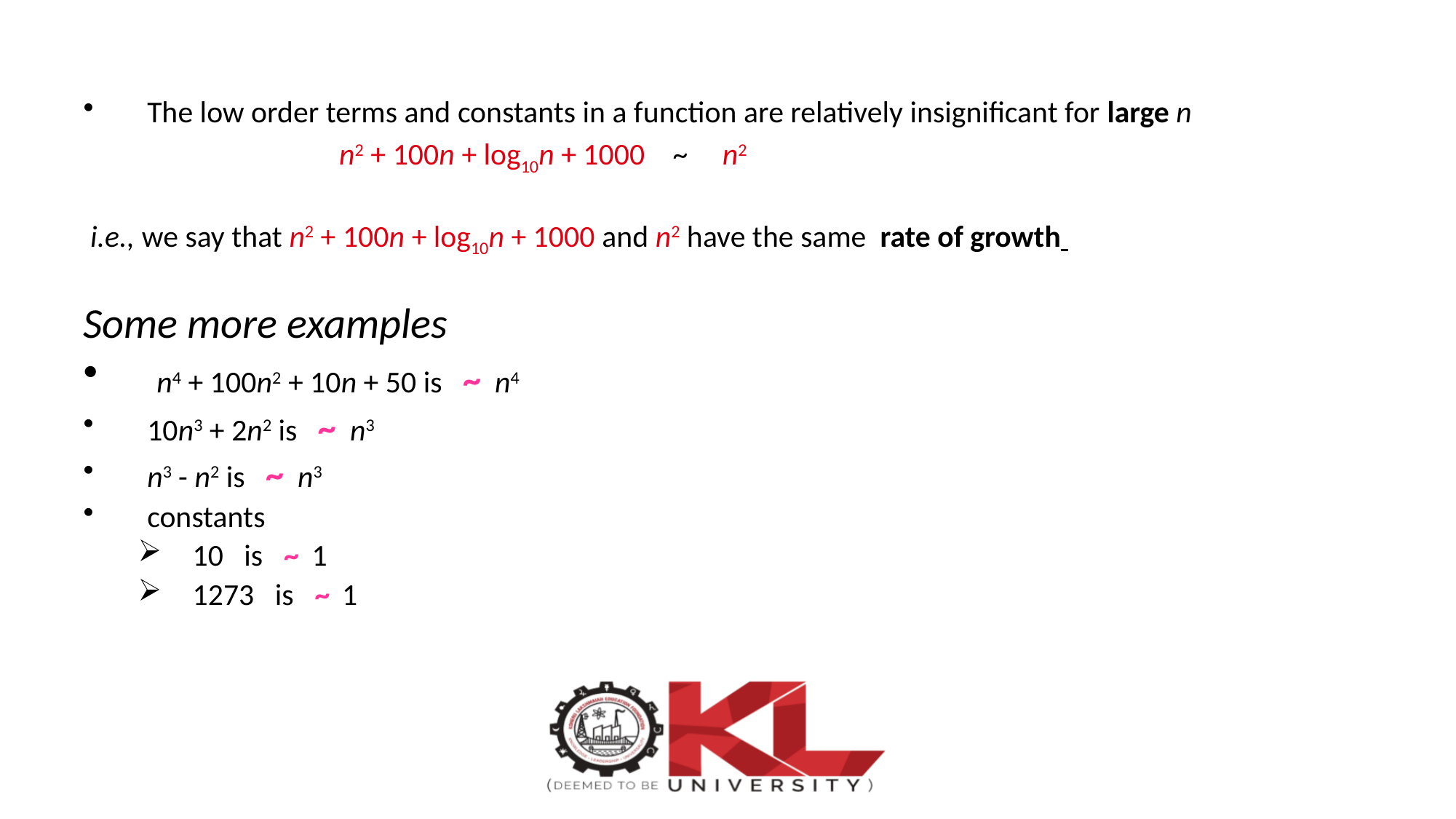

The low order terms and constants in a function are relatively insignificant for large n
		            n2 + 100n + log10n + 1000    ~     n2

 i.e., we say that n2 + 100n + log10n + 1000 and n2 have the same  rate of growth

Some more examples
 n4 + 100n2 + 10n + 50 is   ~  n4
10n3 + 2n2 is   ~  n3
n3 - n2 is   ~  n3
constants
10   is   ~  1
1273   is   ~  1